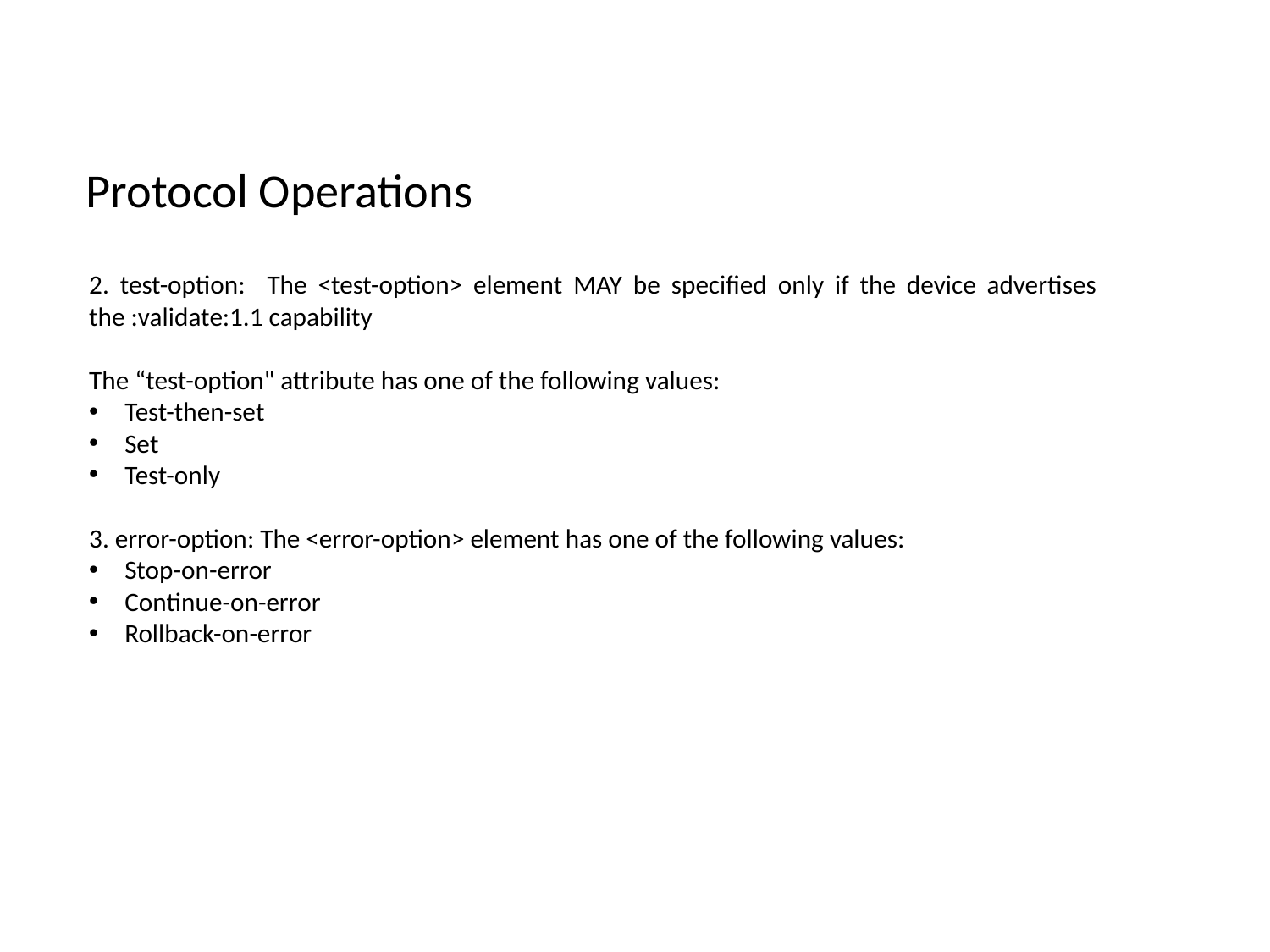

Protocol Operations
2. test-option:  The <test-option> element MAY be specified only if the device advertises the :validate:1.1 capability

The “test-option" attribute has one of the following values:
Test-then-set
Set
Test-only

3. error-option: The <error-option> element has one of the following values:
Stop-on-error
Continue-on-error
Rollback-on-error